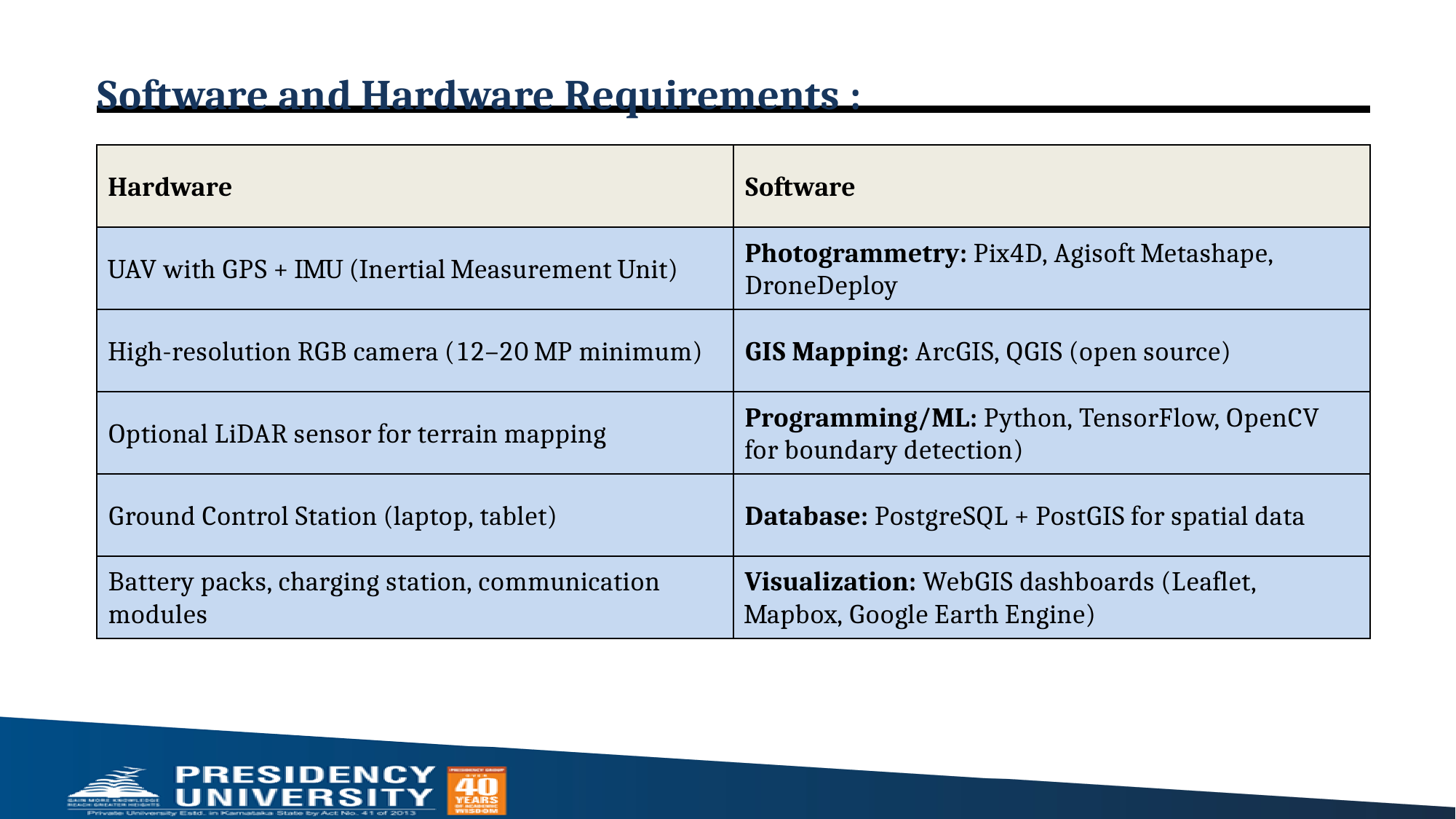

# Software and Hardware Requirements :

| Hardware | Software |
| --- | --- |
| UAV with GPS + IMU (Inertial Measurement Unit) | Photogrammetry: Pix4D, Agisoft Metashape, DroneDeploy |
| High-resolution RGB camera (12–20 MP minimum) | GIS Mapping: ArcGIS, QGIS (open source) |
| Optional LiDAR sensor for terrain mapping | Programming/ML: Python, TensorFlow, OpenCV for boundary detection) |
| Ground Control Station (laptop, tablet) | Database: PostgreSQL + PostGIS for spatial data |
| Battery packs, charging station, communication modules | Visualization: WebGIS dashboards (Leaflet, Mapbox, Google Earth Engine) |